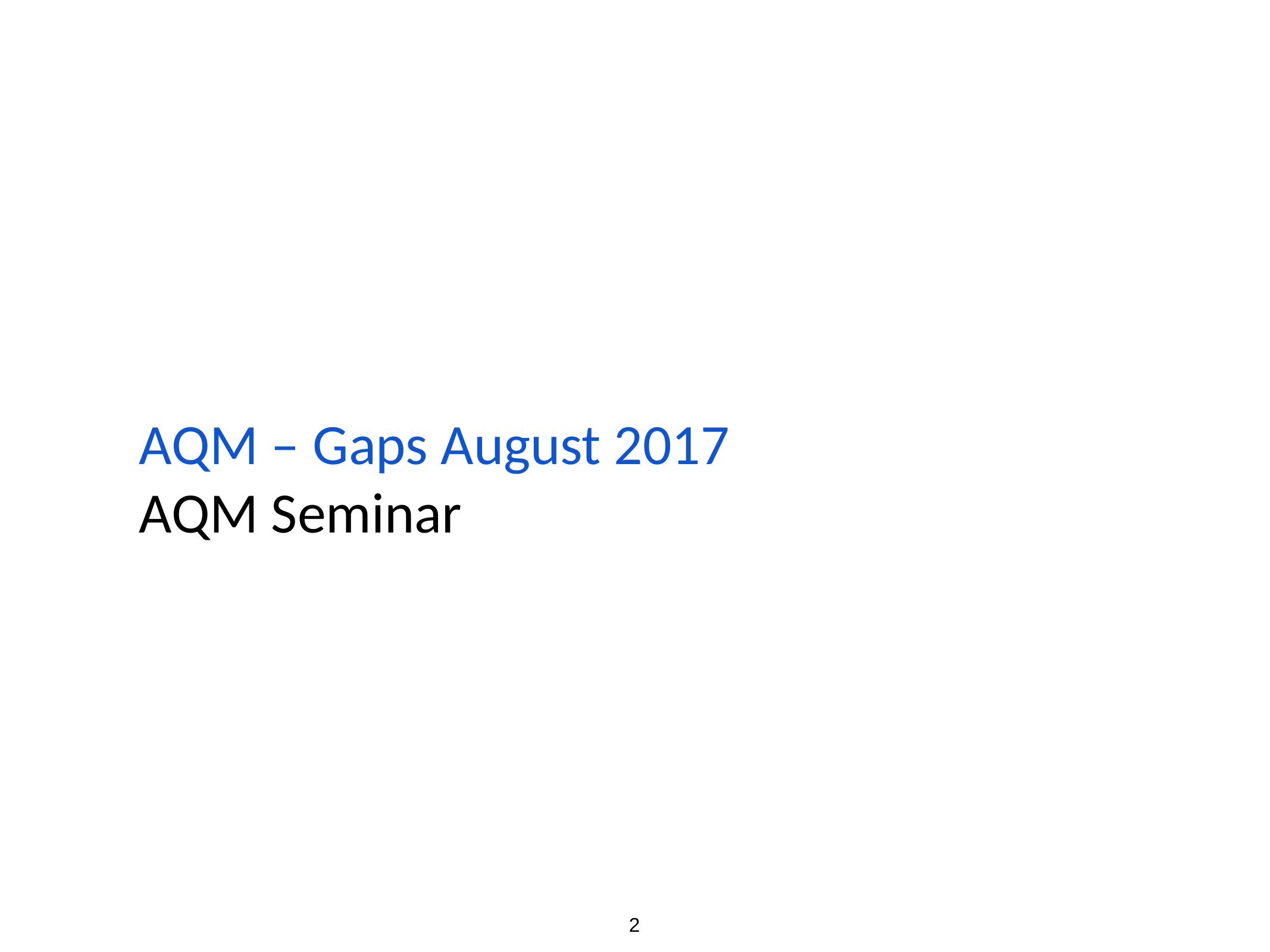

AQM – Gaps August 2017
AQM Seminar
2